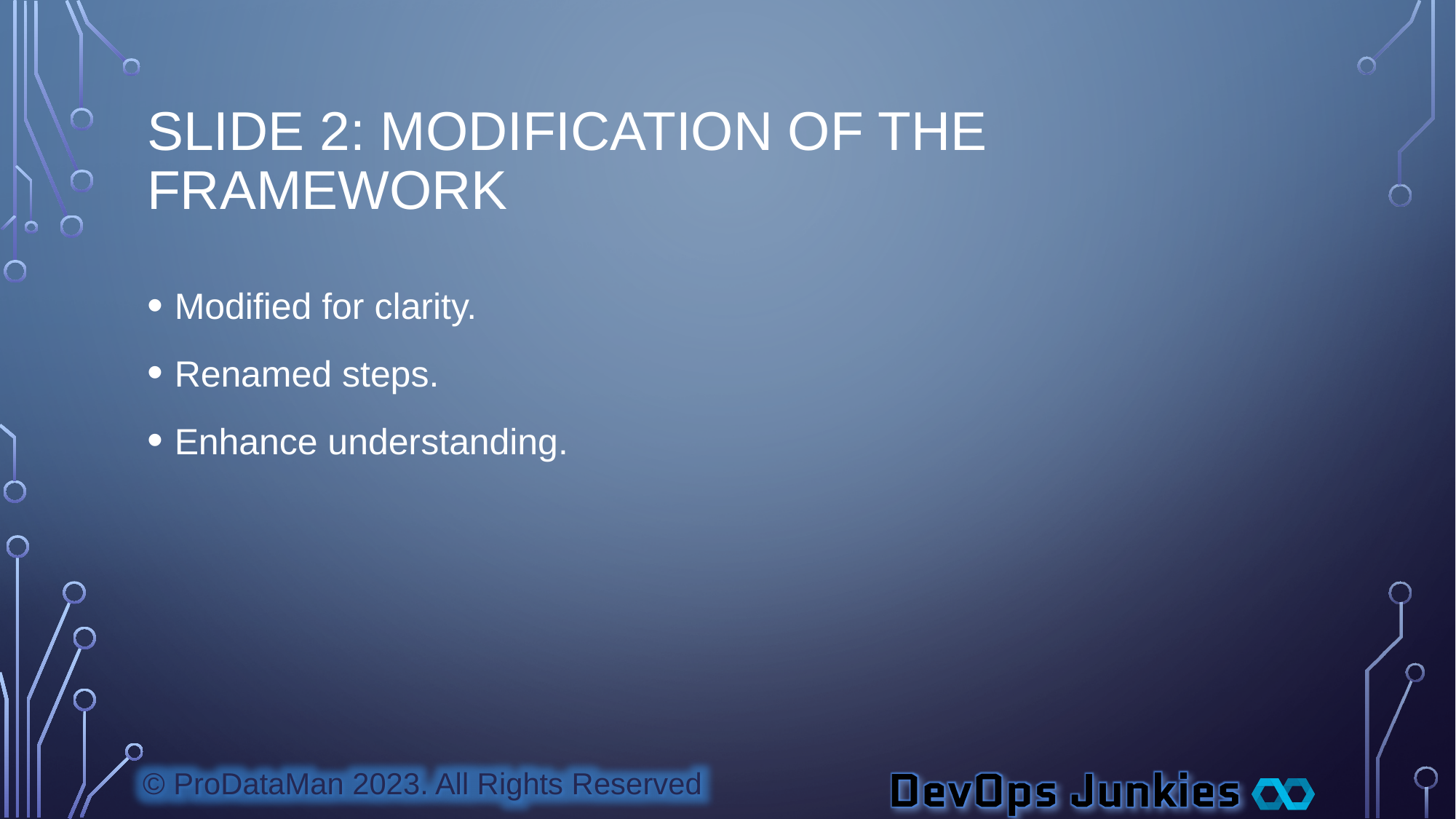

# Slide 2: Modification of the Framework
Modified for clarity.
Renamed steps.
Enhance understanding.